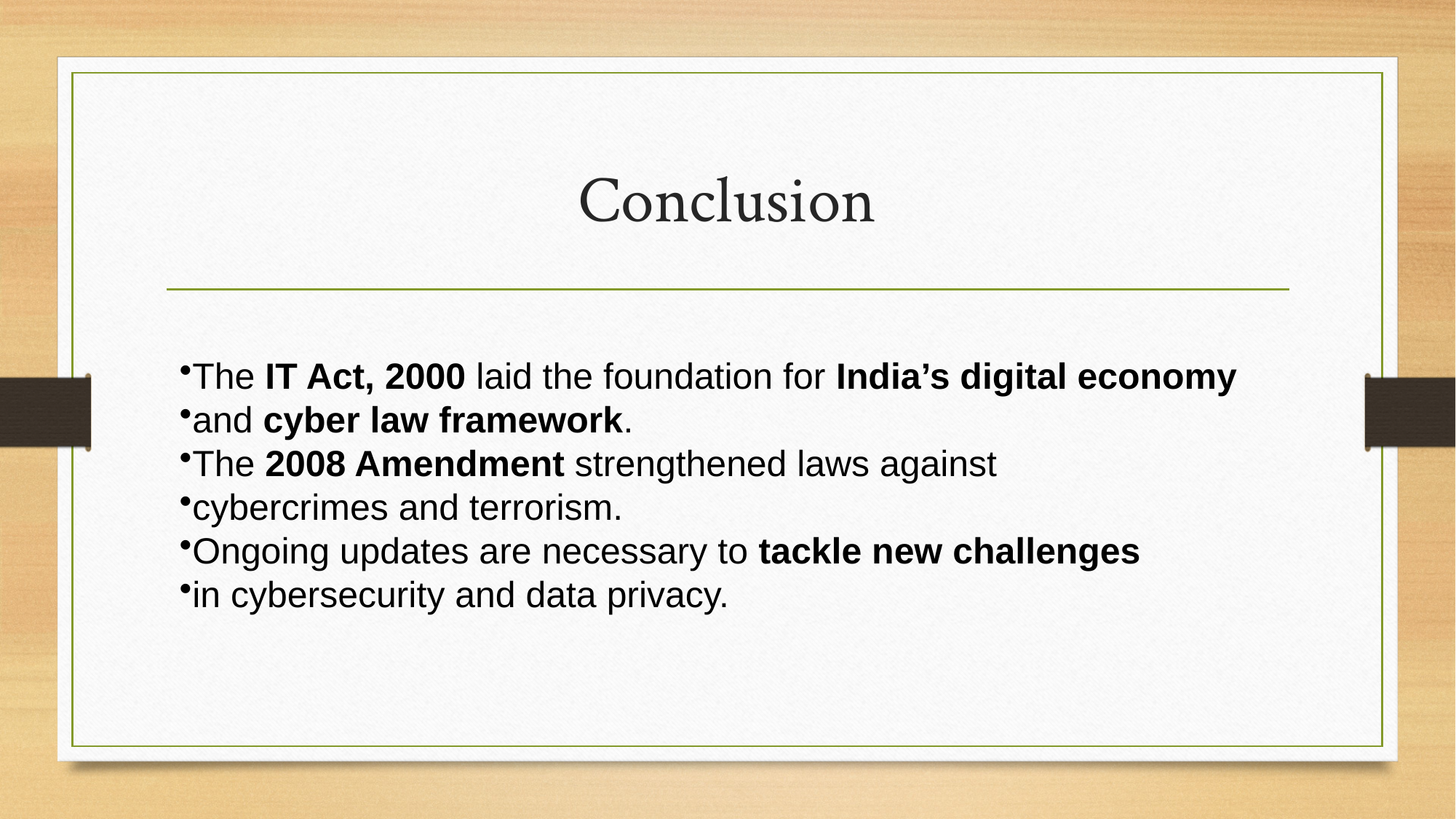

# Conclusion

The IT Act, 2000 laid the foundation for India’s digital economy
and cyber law framework.
The 2008 Amendment strengthened laws against
cybercrimes and terrorism.
Ongoing updates are necessary to tackle new challenges
in cybersecurity and data privacy.